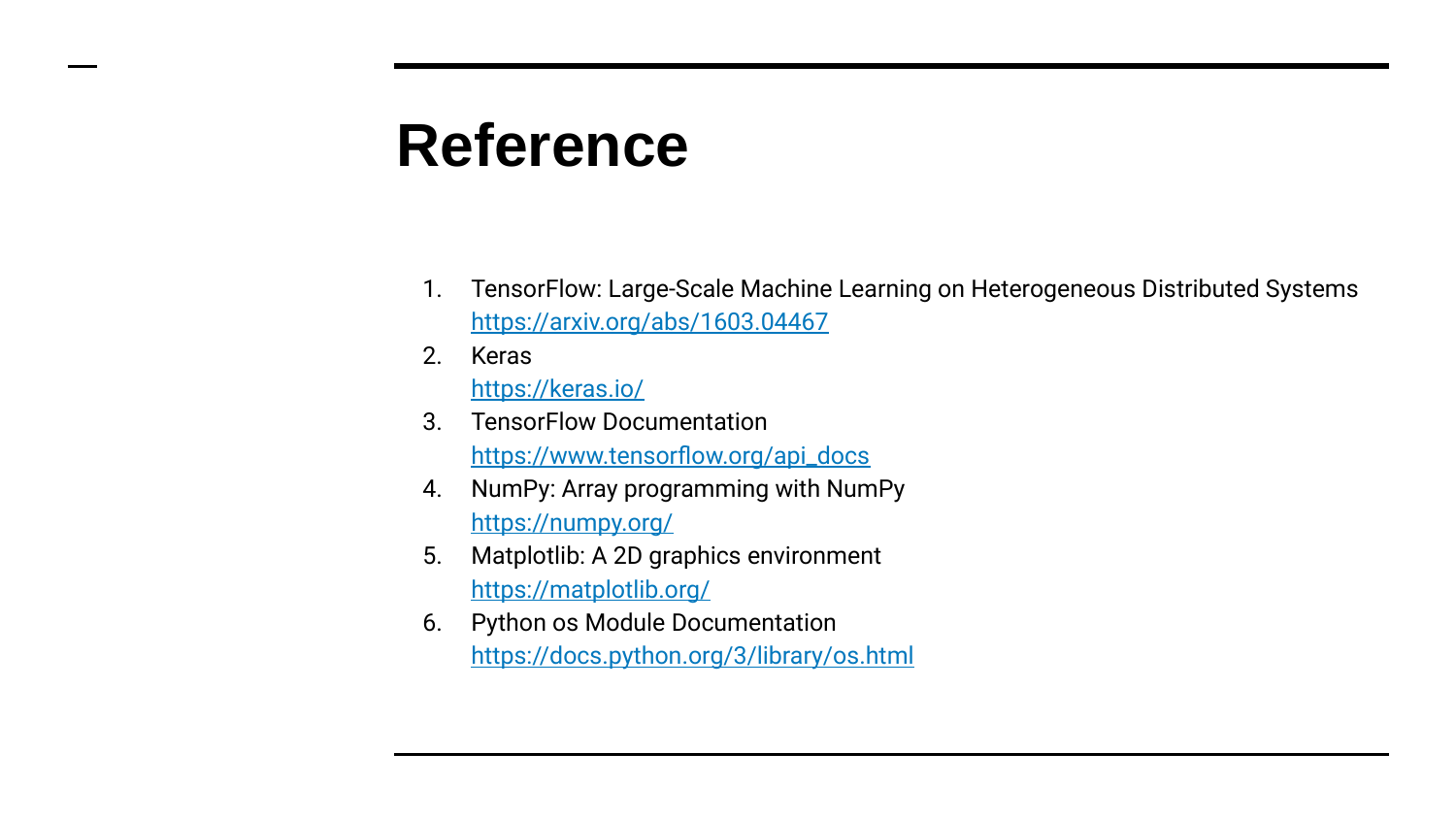

# Reference
TensorFlow: Large-Scale Machine Learning on Heterogeneous Distributed Systems
https://arxiv.org/abs/1603.04467
Keras
https://keras.io/
TensorFlow Documentation
https://www.tensorflow.org/api_docs
NumPy: Array programming with NumPy
https://numpy.org/
Matplotlib: A 2D graphics environment
https://matplotlib.org/
Python os Module Documentation
https://docs.python.org/3/library/os.html